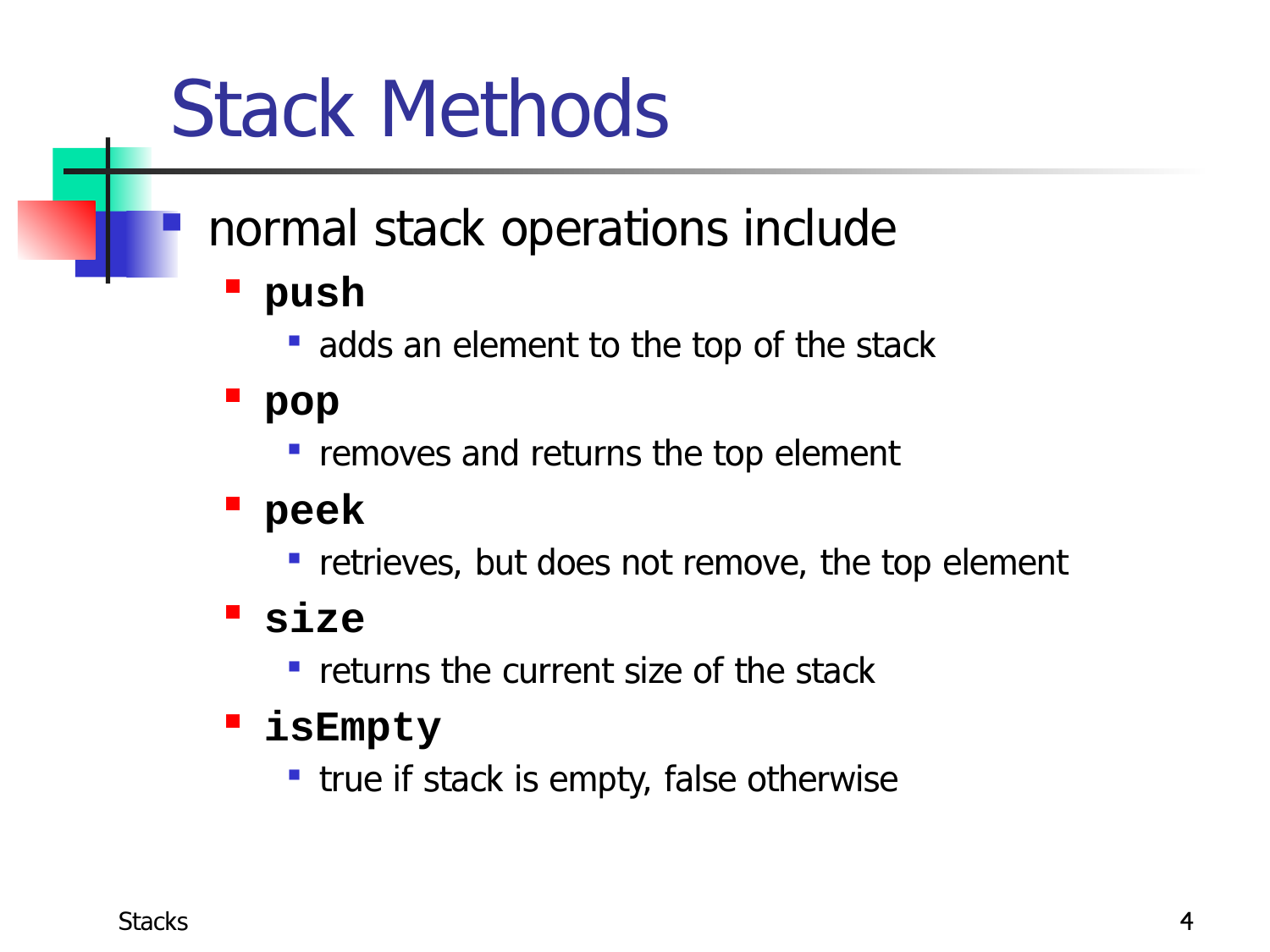

# Stack Methods
normal stack operations include
push
adds an element to the top of the stack
pop
removes and returns the top element
peek
retrieves, but does not remove, the top element
size
returns the current size of the stack
isEmpty
true if stack is empty, false otherwise
4
Stacks